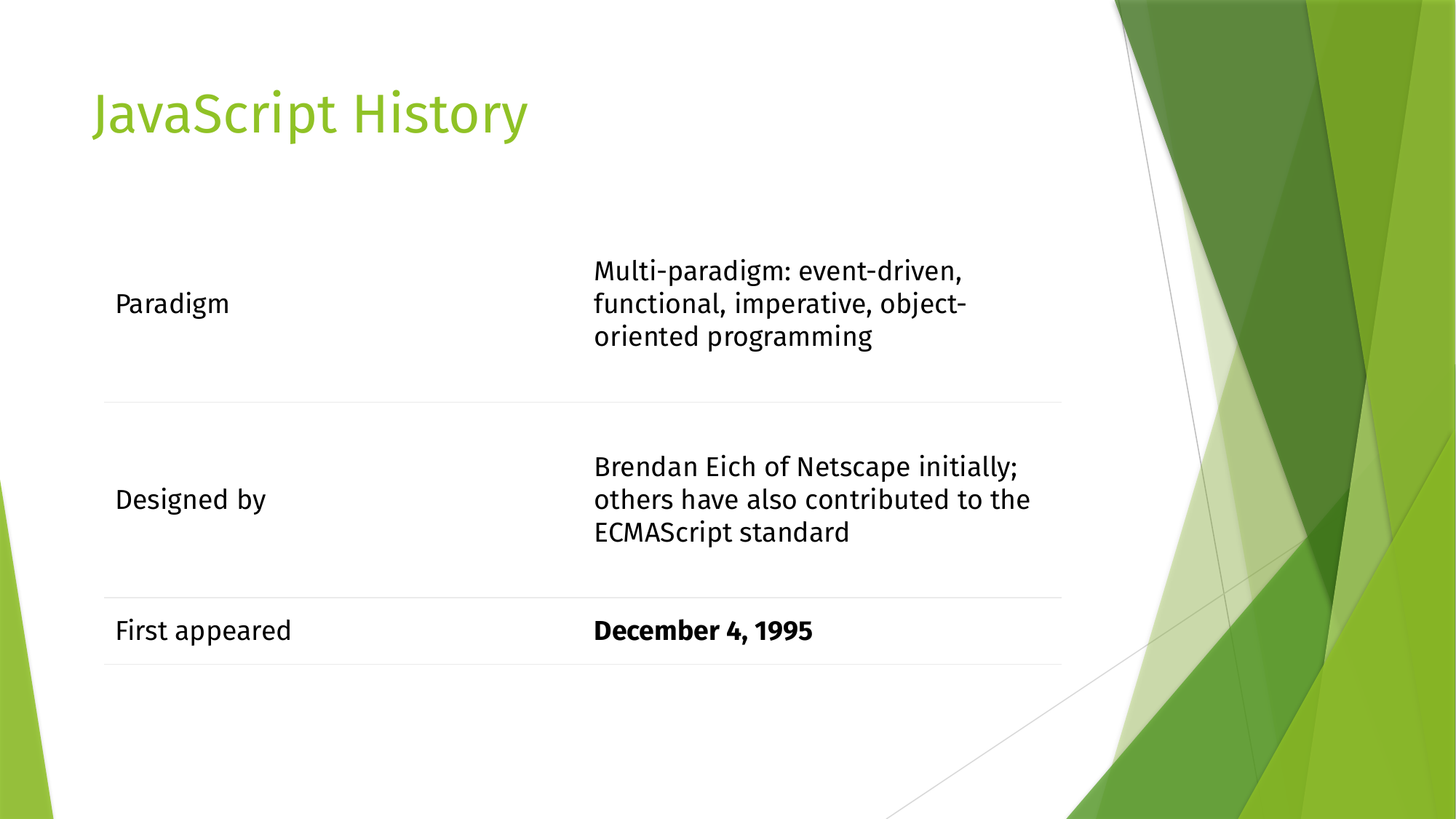

December 4, 1995

# JavaScript History
| Paradigm | Multi-paradigm: event-driven, functional, imperative, object-oriented programming |
| --- | --- |
| Designed by | Brendan Eich of Netscape initially; others have also contributed to the ECMAScript standard |
| First appeared | December 4, 1995 |